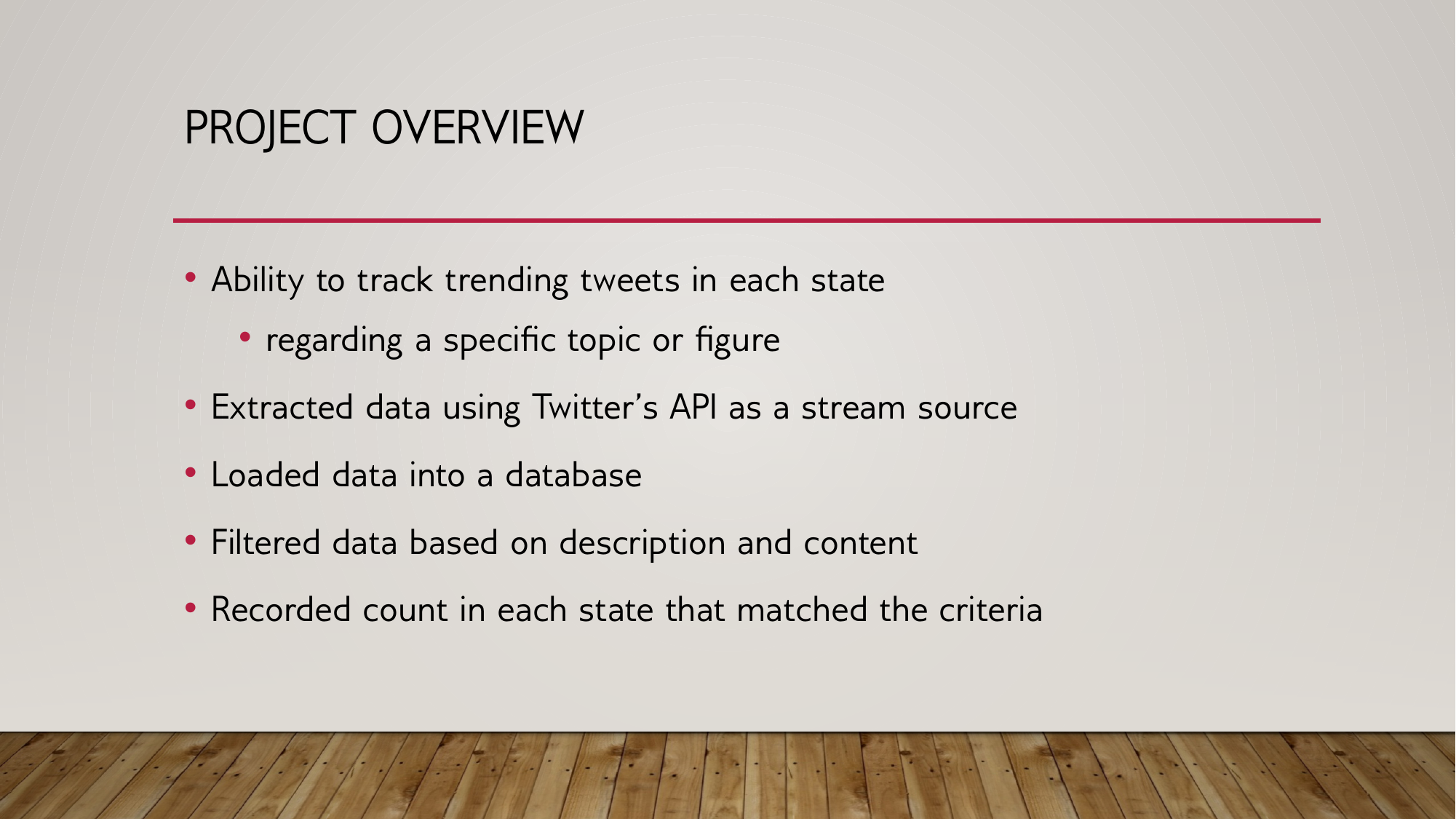

# Project overview
Ability to track trending tweets in each state
regarding a specific topic or figure
Extracted data using Twitter’s API as a stream source
Loaded data into a database
Filtered data based on description and content
Recorded count in each state that matched the criteria